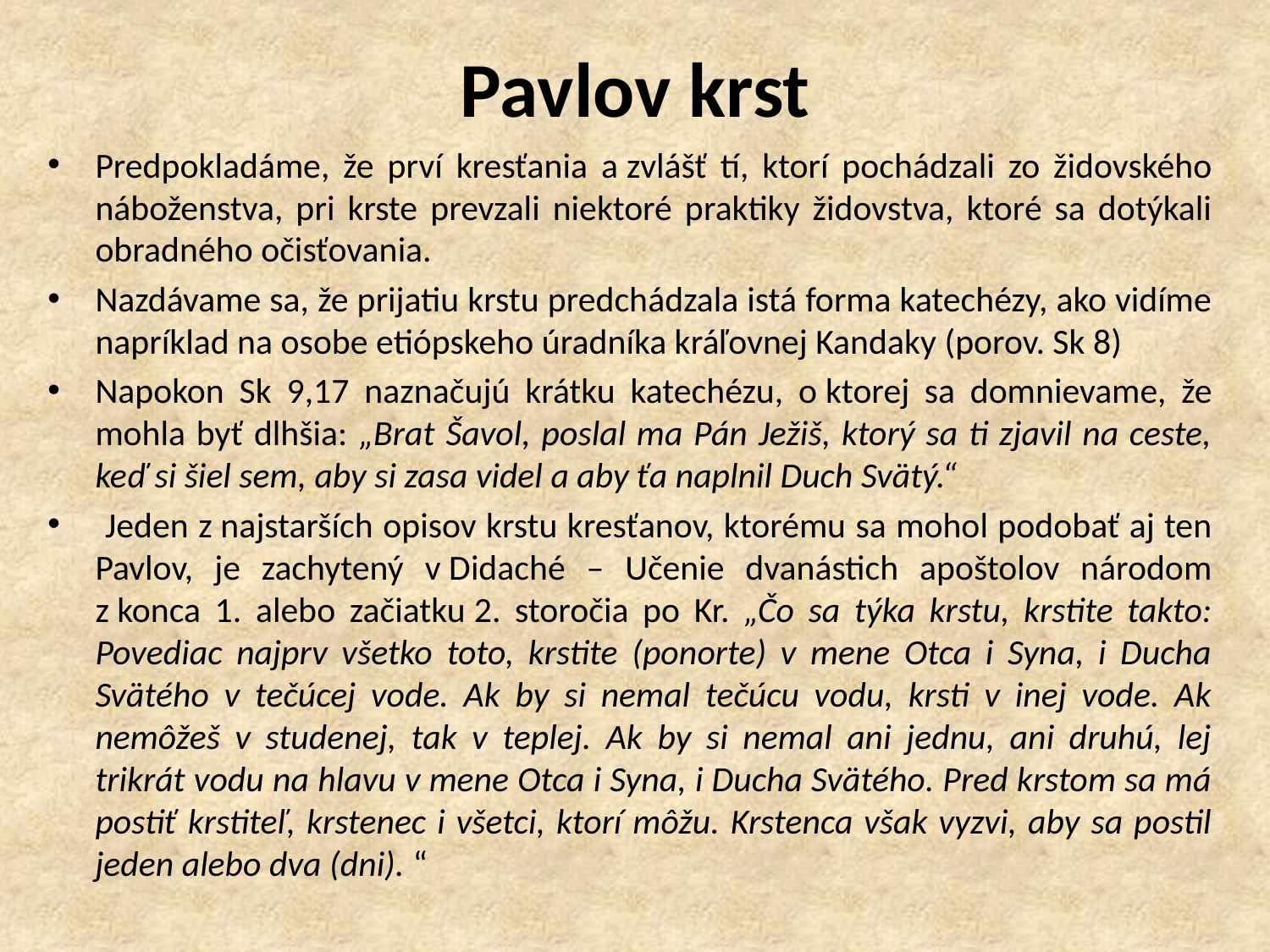

# Pavlov krst
Predpokladáme, že prví kresťania a zvlášť tí, ktorí pochádzali zo židovského náboženstva, pri krste prevzali niektoré praktiky židovstva, ktoré sa dotýkali obradného očisťovania.
Nazdávame sa, že prijatiu krstu predchádzala istá forma katechézy, ako vidíme napríklad na osobe etiópskeho úradníka kráľovnej Kandaky (porov. Sk 8)
Napokon Sk 9,17 naznačujú krátku katechézu, o ktorej sa domnievame, že mohla byť dlhšia: „Brat Šavol, poslal ma Pán Ježiš, ktorý sa ti zjavil na ceste, keď si šiel sem, aby si zasa videl a aby ťa naplnil Duch Svätý.“
 Jeden z najstarších opisov krstu kresťanov, ktorému sa mohol podobať aj ten Pavlov, je zachytený v Didaché – Učenie dvanástich apoštolov národom z konca 1. alebo začiatku 2. storočia po Kr. „Čo sa týka krstu, krstite takto: Povediac najprv všetko toto, krstite (ponorte) v mene Otca i Syna, i Ducha Svätého v tečúcej vode. Ak by si nemal tečúcu vodu, krsti v inej vode. Ak nemôžeš v studenej, tak v teplej. Ak by si nemal ani jednu, ani druhú, lej trikrát vodu na hlavu v mene Otca i Syna, i Ducha Svätého. Pred krstom sa má postiť krstiteľ, krstenec i všetci, ktorí môžu. Krstenca však vyzvi, aby sa postil jeden alebo dva (dni). “